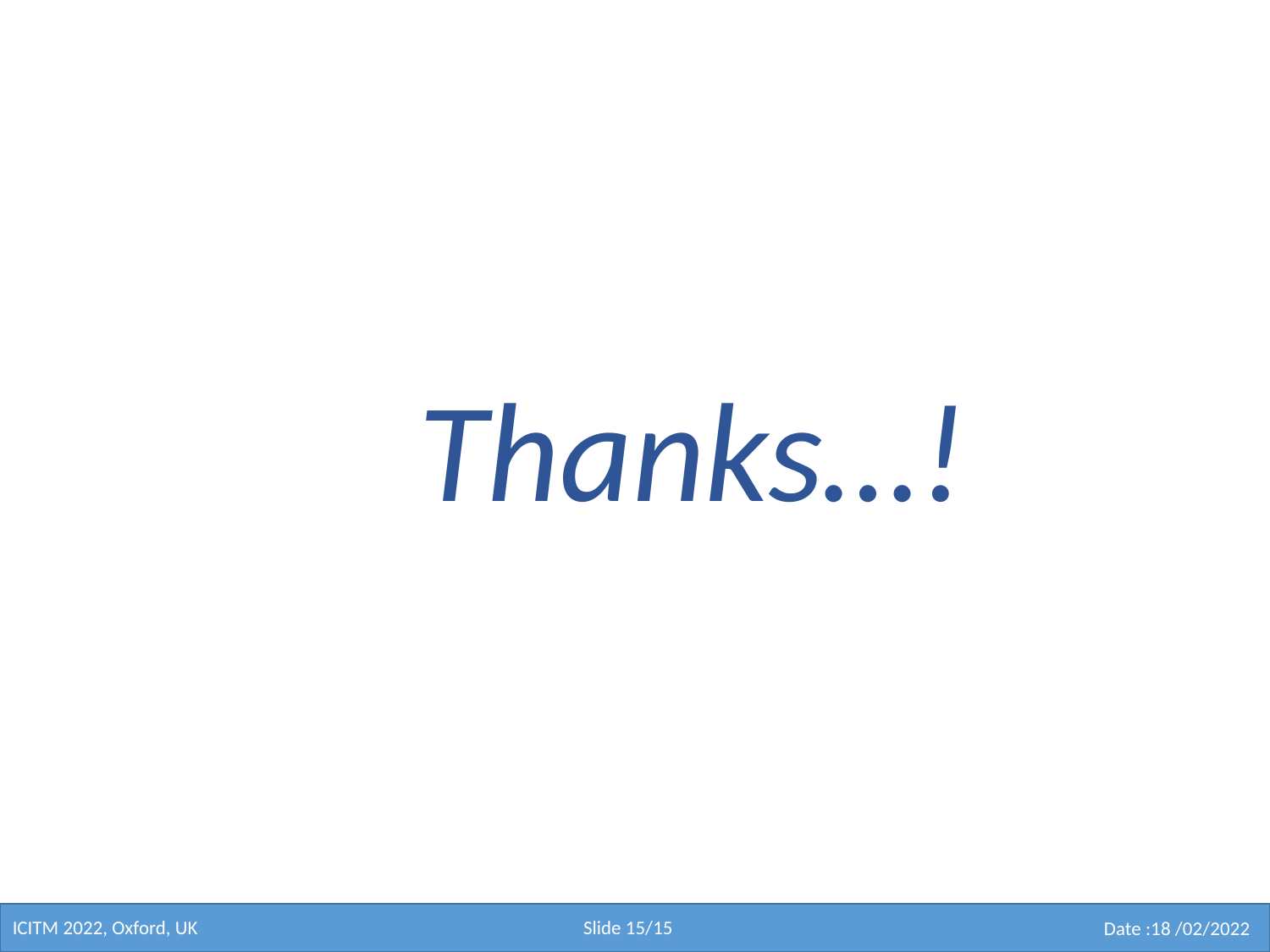

# Thanks…!

ICITM 2022, Oxford, UK
Slide 15/15
Date :18 /02/2022